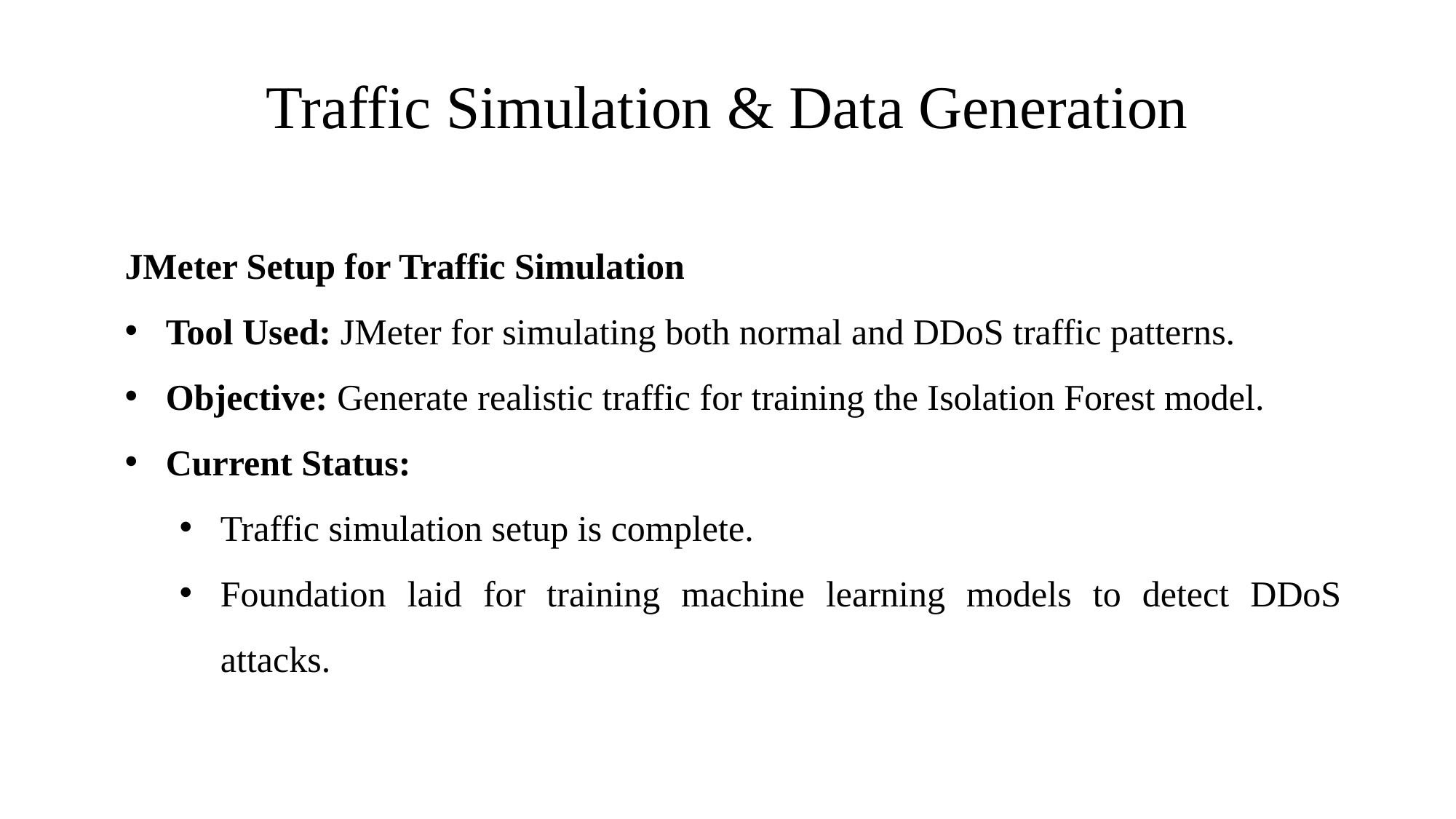

# Traffic Simulation & Data Generation
JMeter Setup for Traffic Simulation
Tool Used: JMeter for simulating both normal and DDoS traffic patterns.
Objective: Generate realistic traffic for training the Isolation Forest model.
Current Status:
Traffic simulation setup is complete.
Foundation laid for training machine learning models to detect DDoS attacks.